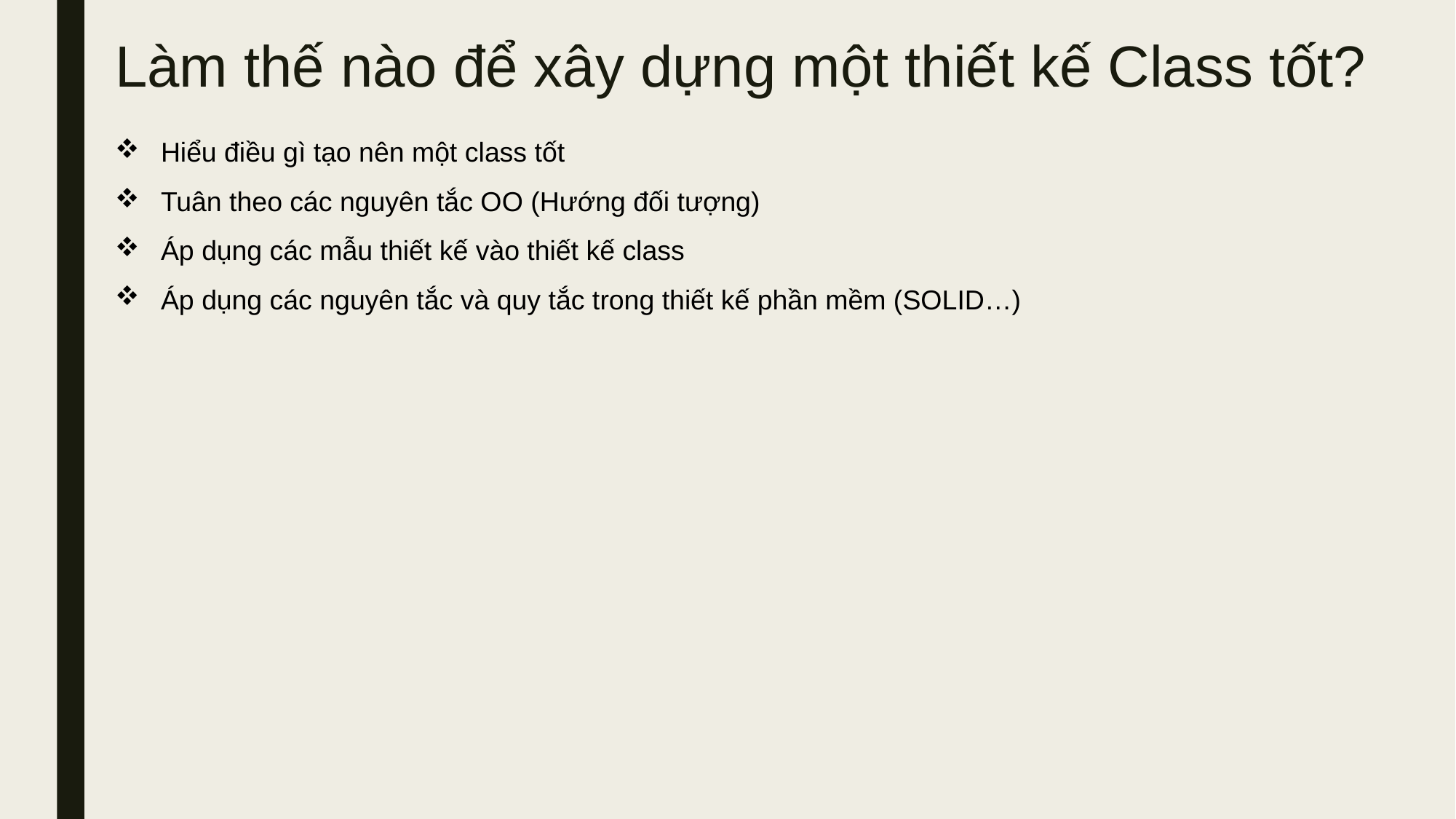

# Làm thế nào để xây dựng một thiết kế Class tốt?
Hiểu điều gì tạo nên một class tốt
Tuân theo các nguyên tắc OO (Hướng đối tượng)
Áp dụng các mẫu thiết kế vào thiết kế class
Áp dụng các nguyên tắc và quy tắc trong thiết kế phần mềm (SOLID…)